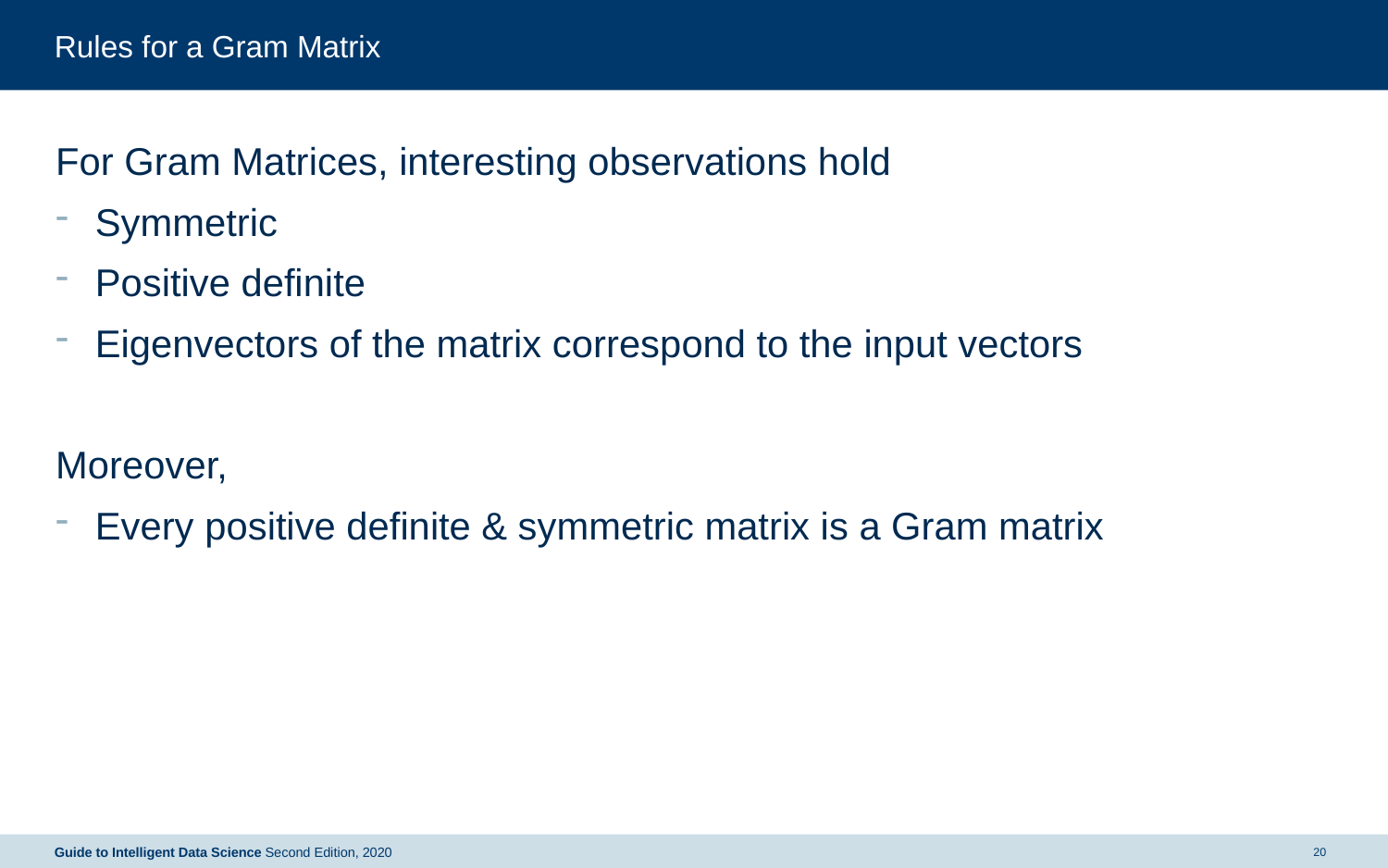

# Rules for a Gram Matrix
For Gram Matrices, interesting observations hold
Symmetric
Positive definite
Eigenvectors of the matrix correspond to the input vectors

Moreover,
Every positive definite & symmetric matrix is a Gram matrix
Guide to Intelligent Data Science Second Edition, 2020
20